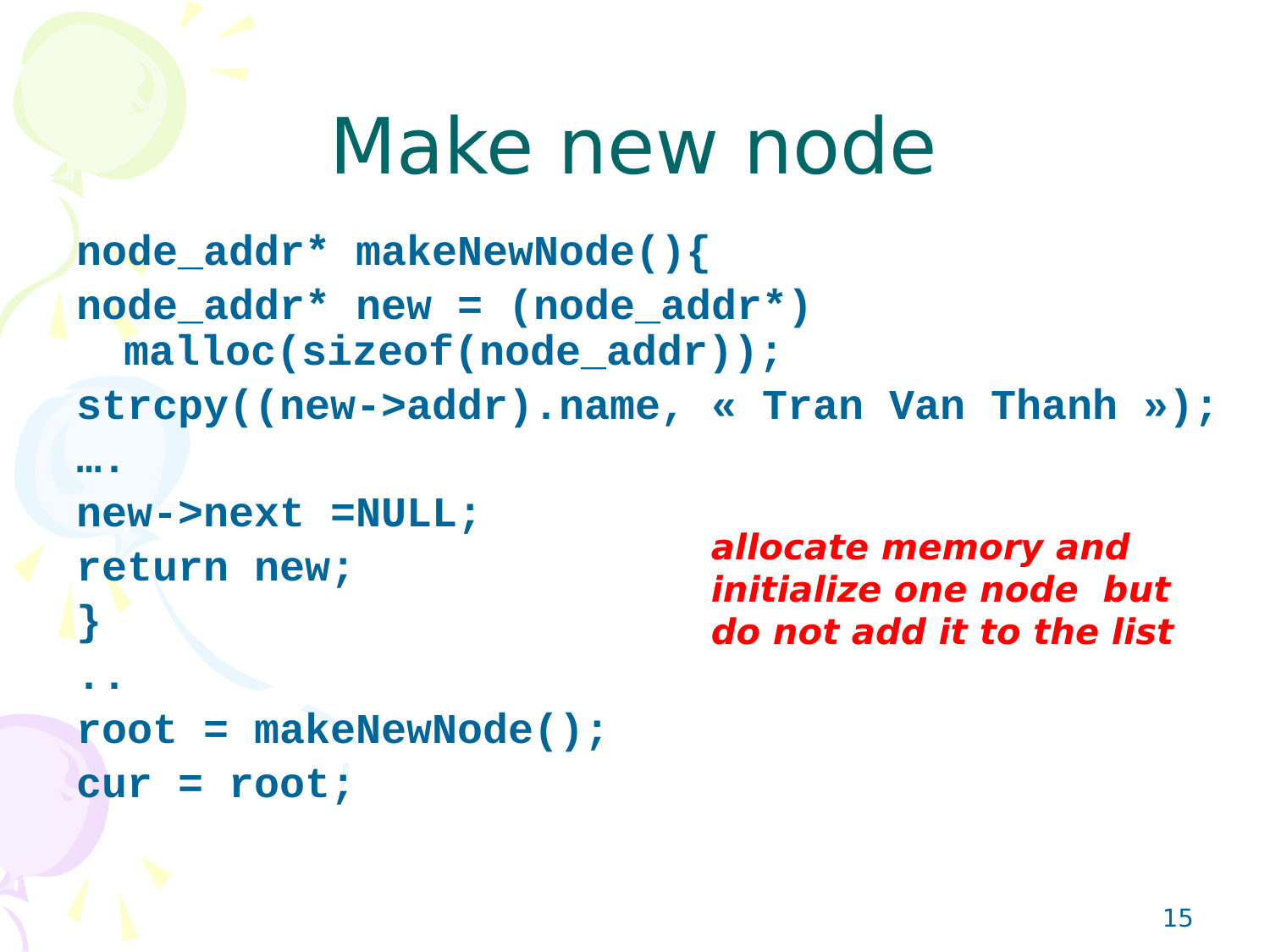

# Make new node
node_addr* makeNewNode(){
node_addr* new = (node_addr*) malloc(sizeof(node_addr));
strcpy((new->addr).name, « Tran Van Thanh »);
….
new->next =NULL;
return new;
}
..
root = makeNewNode();
cur = root;

allocate memory and initialize one node  but do not add it to the list
15